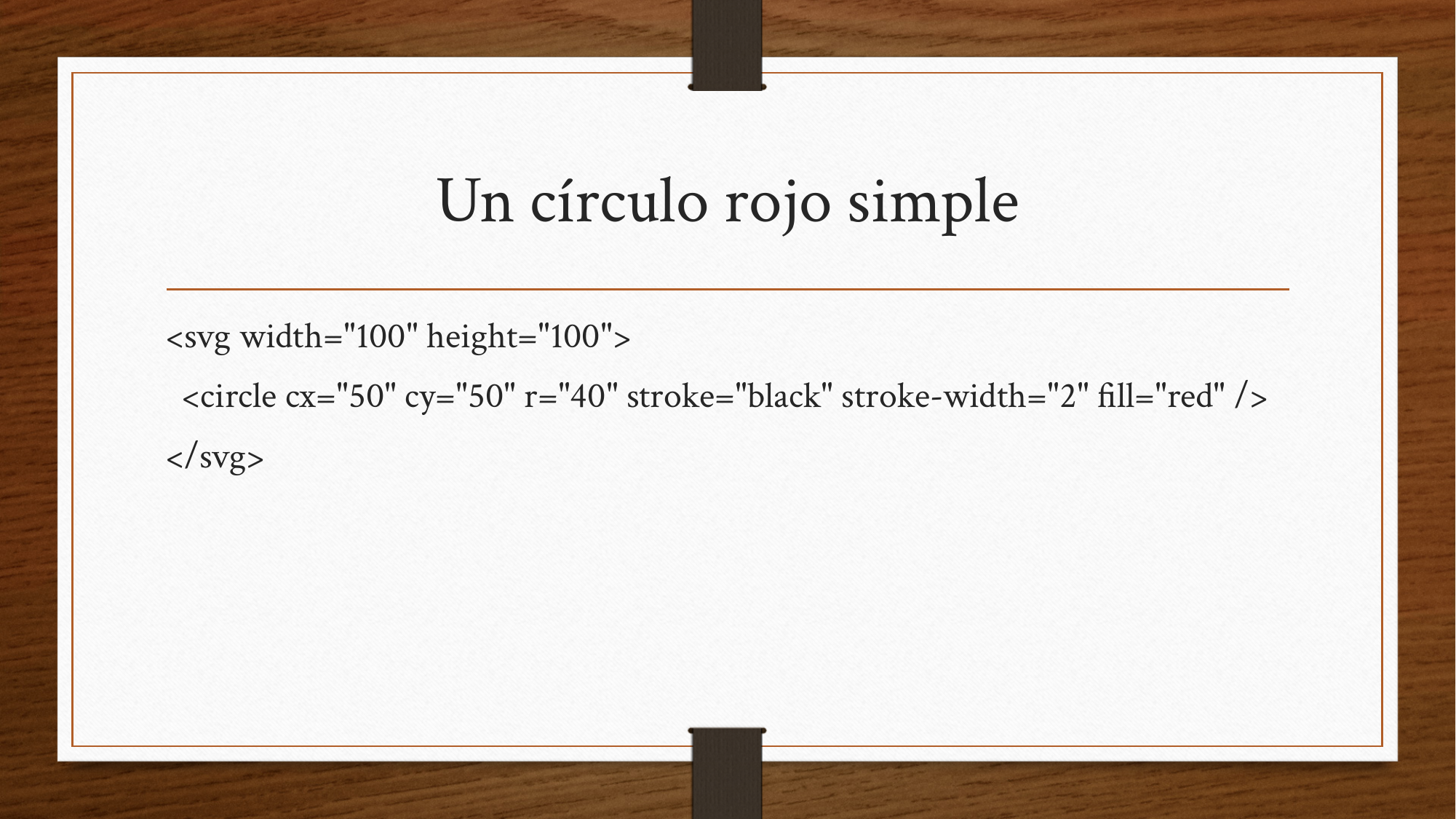

# Un círculo rojo simple
<svg width="100" height="100">
  <circle cx="50" cy="50" r="40" stroke="black" stroke-width="2" fill="red" />
</svg>